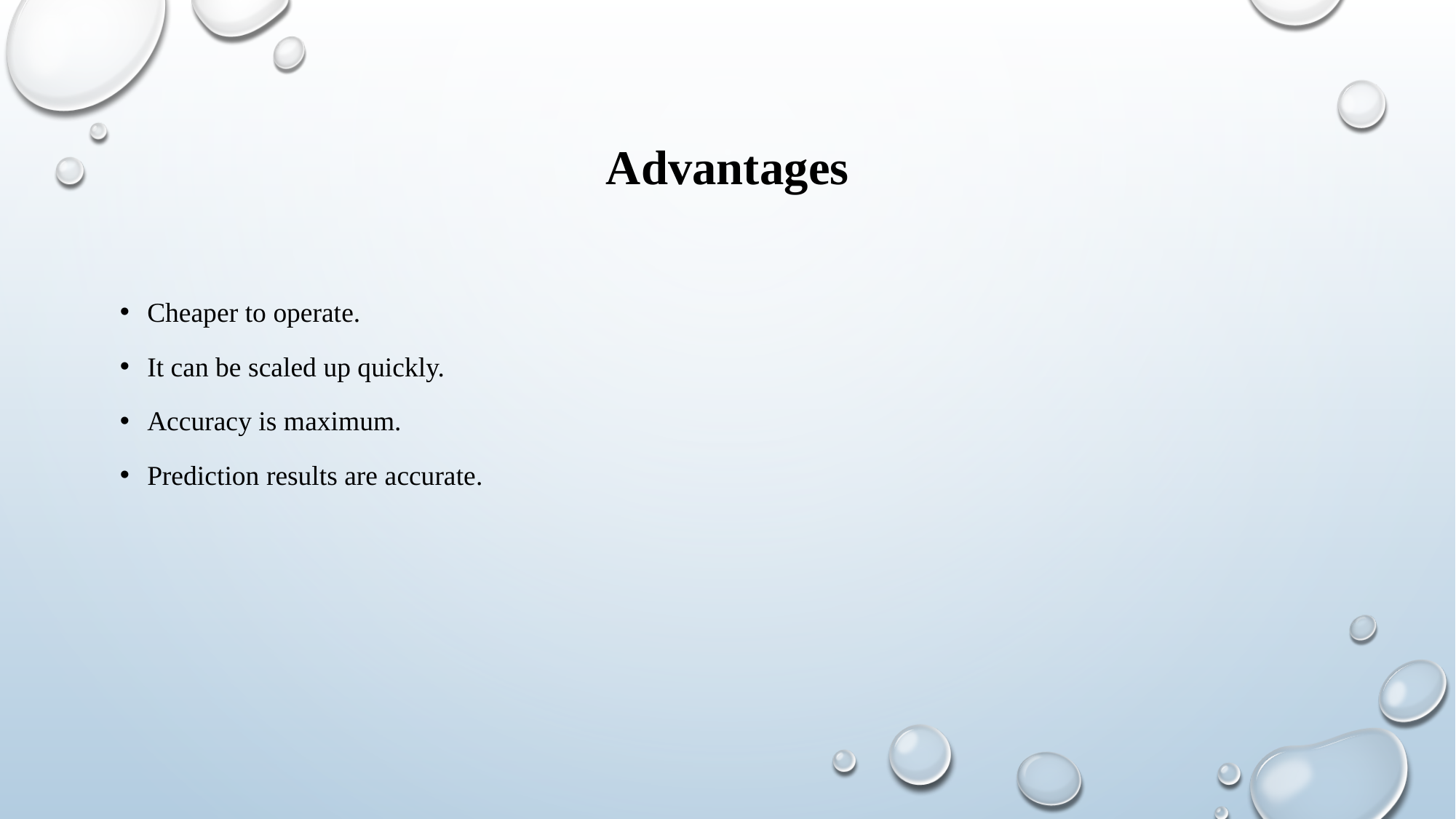

# Advantages
Cheaper to operate.
It can be scaled up quickly.
Accuracy is maximum.
Prediction results are accurate.